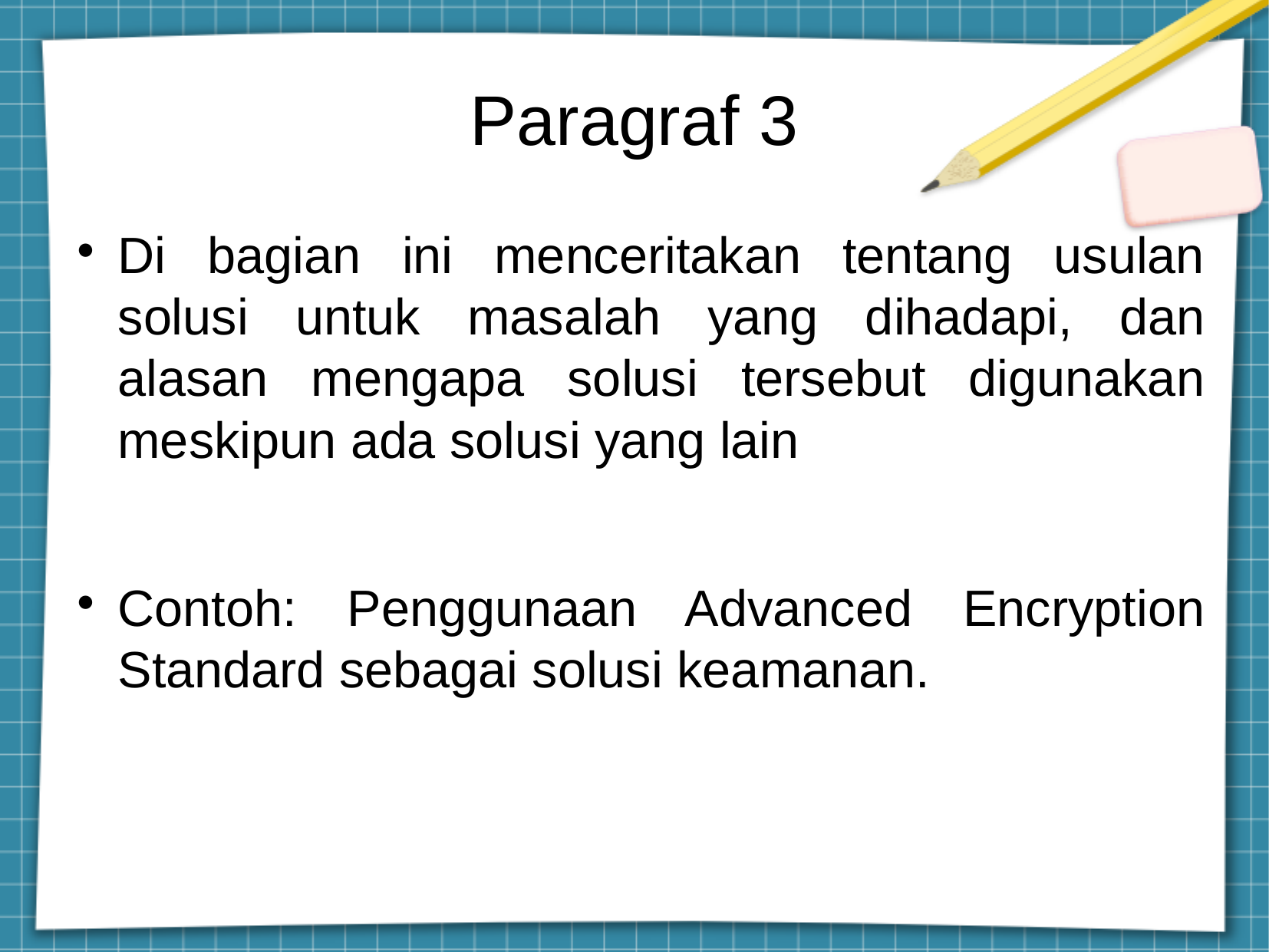

Paragraf 3
Di bagian ini menceritakan tentang usulan solusi untuk masalah yang dihadapi, dan alasan mengapa solusi tersebut digunakan meskipun ada solusi yang lain

Contoh: Penggunaan Advanced Encryption Standard sebagai solusi keamanan.